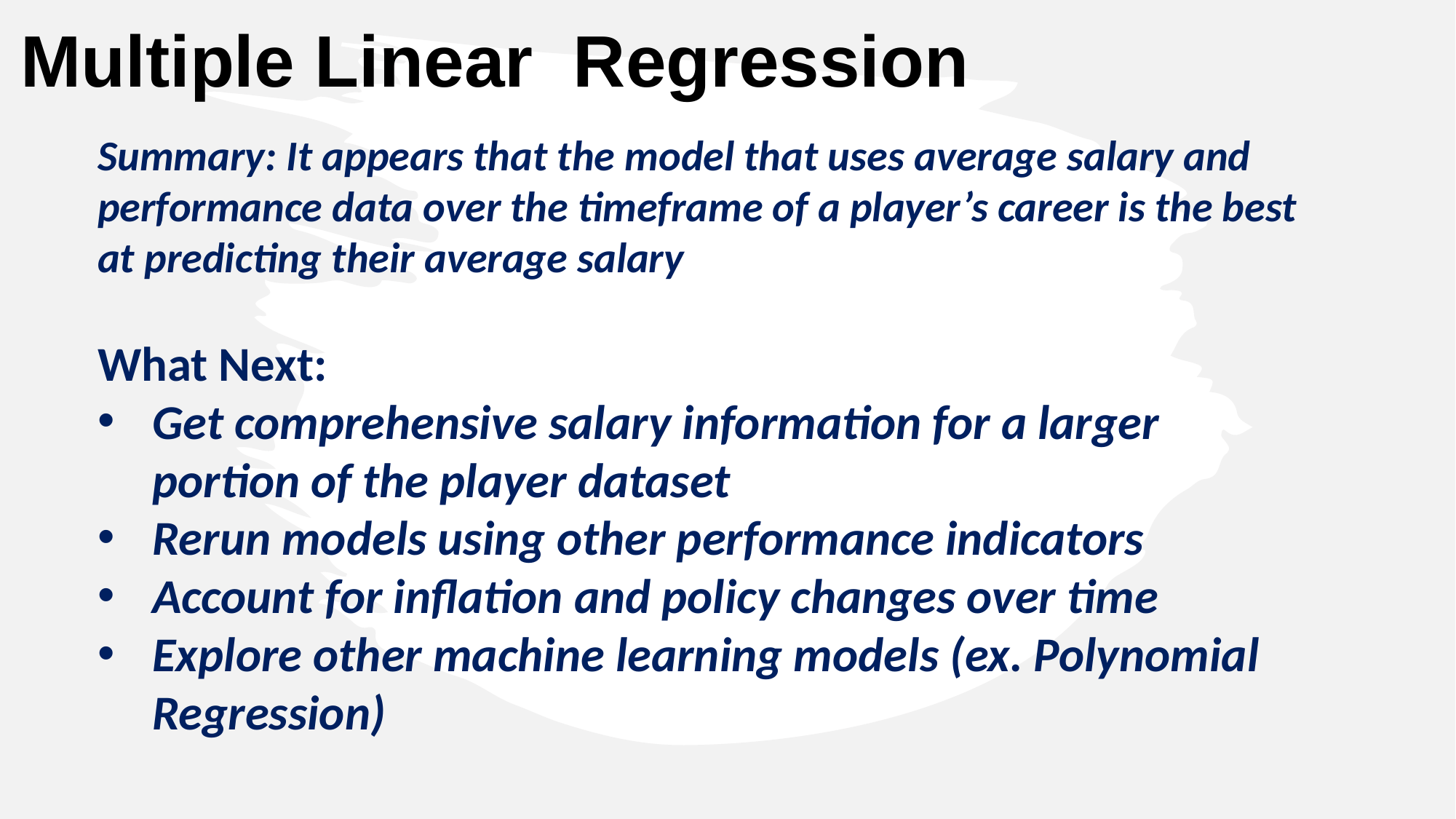

Multiple Linear  Regression
Summary: It appears that the model that uses average salary and performance data over the timeframe of a player’s career is the best at predicting their average salary

What Next:
Get comprehensive salary information for a larger portion of the player dataset
Rerun models using other performance indicators
Account for inflation and policy changes over time
Explore other machine learning models (ex. Polynomial Regression)